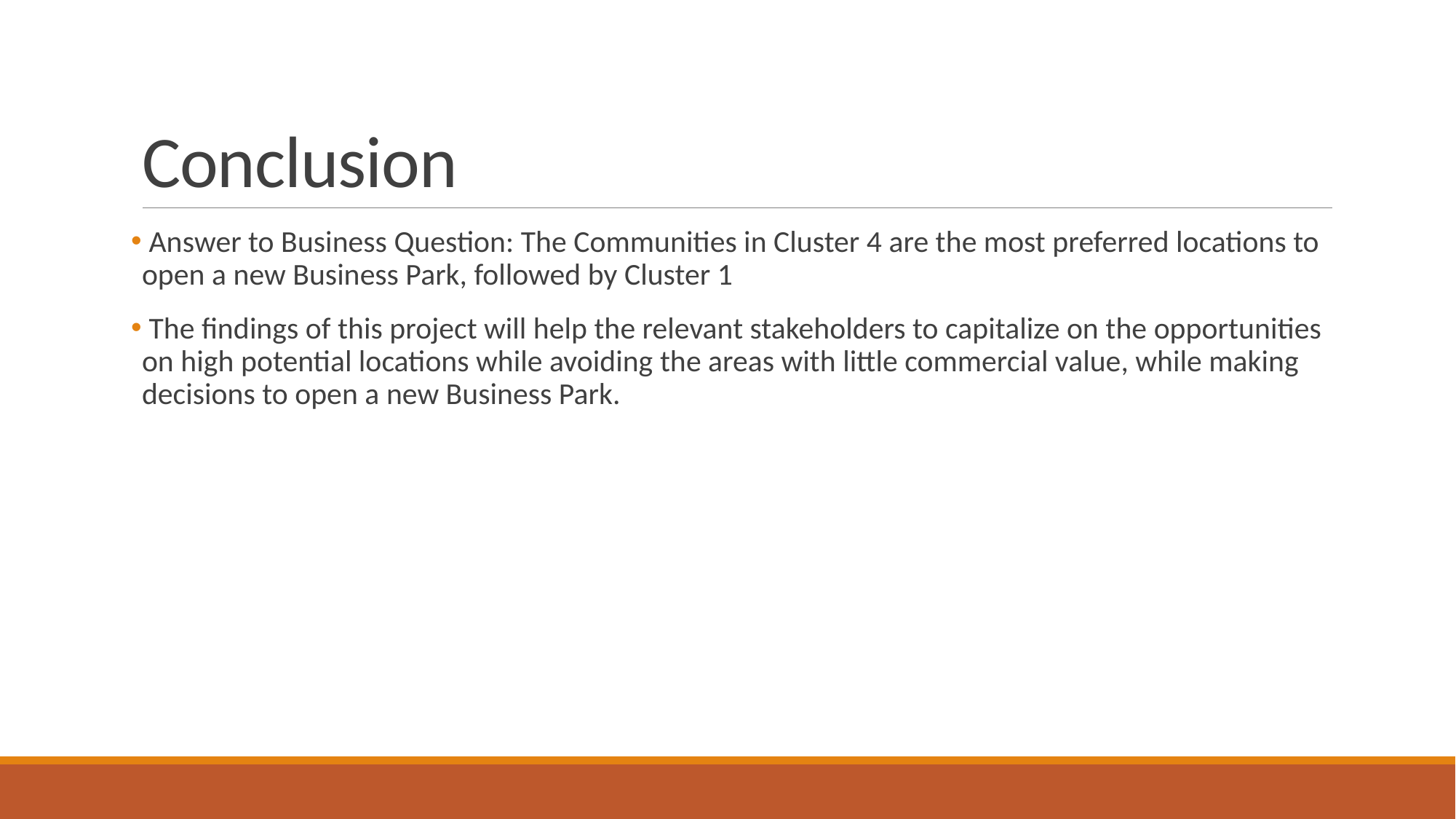

# Conclusion
 Answer to Business Question: The Communities in Cluster 4 are the most preferred locations to open a new Business Park, followed by Cluster 1
 The findings of this project will help the relevant stakeholders to capitalize on the opportunities on high potential locations while avoiding the areas with little commercial value, while making decisions to open a new Business Park.